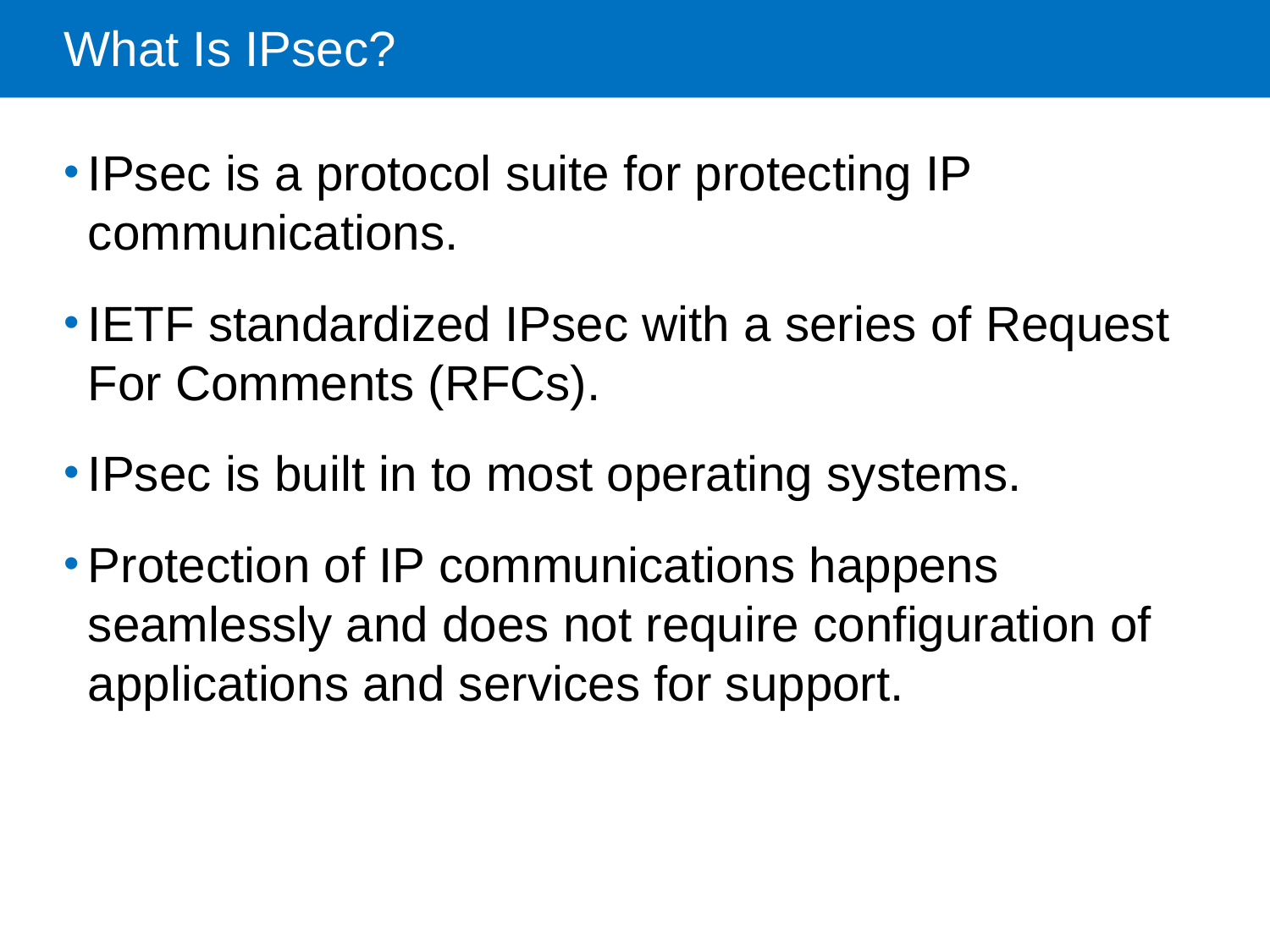

# What Is IPsec?
IPsec is a protocol suite for protecting IP communications.
IETF standardized IPsec with a series of Request For Comments (RFCs).
IPsec is built in to most operating systems.
Protection of IP communications happens seamlessly and does not require configuration of applications and services for support.